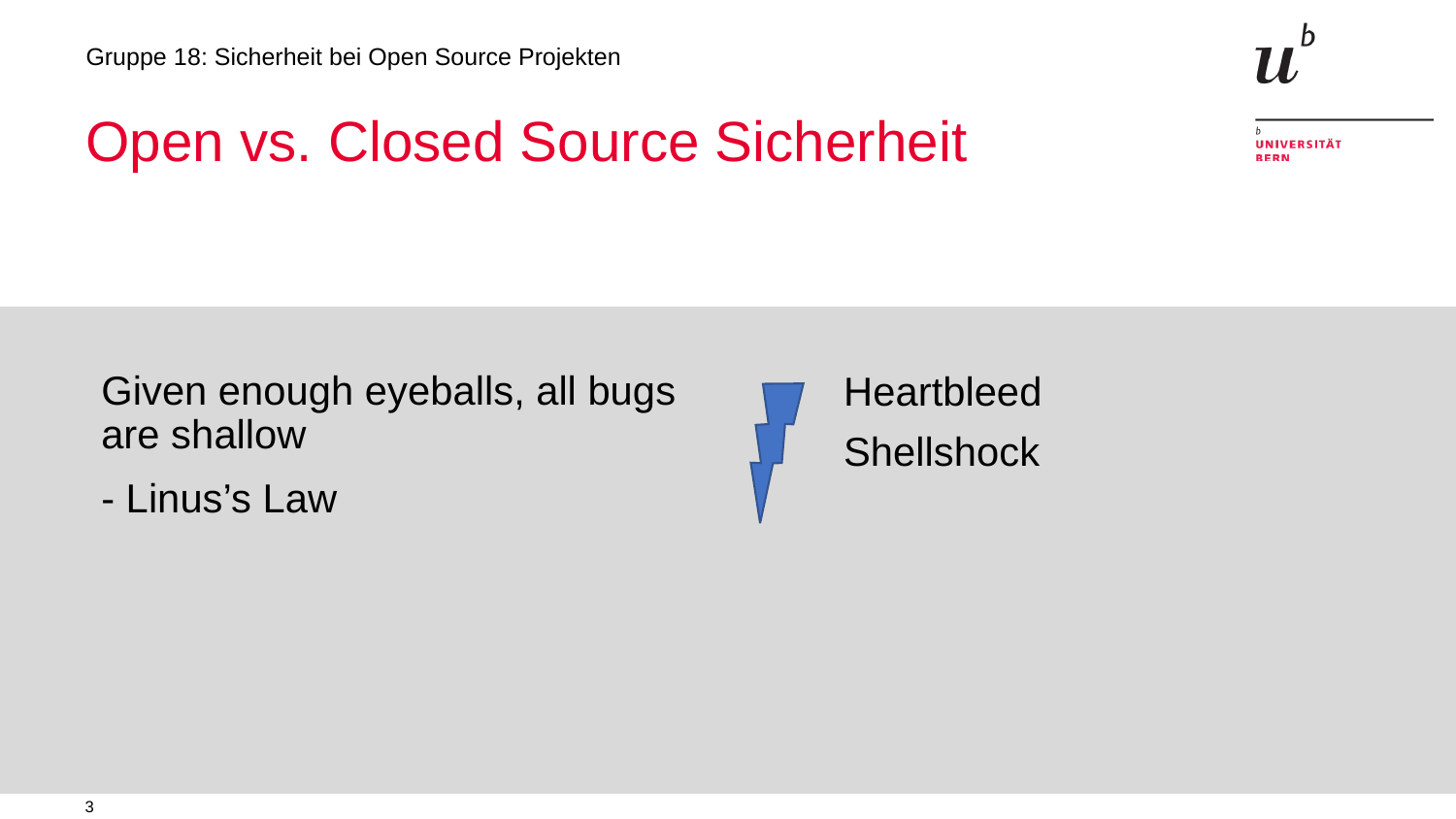

# Open vs. Closed Source Sicherheit
Given enough eyeballs, all bugs are shallow
- Linus’s Law

Heartbleed
Shellshock